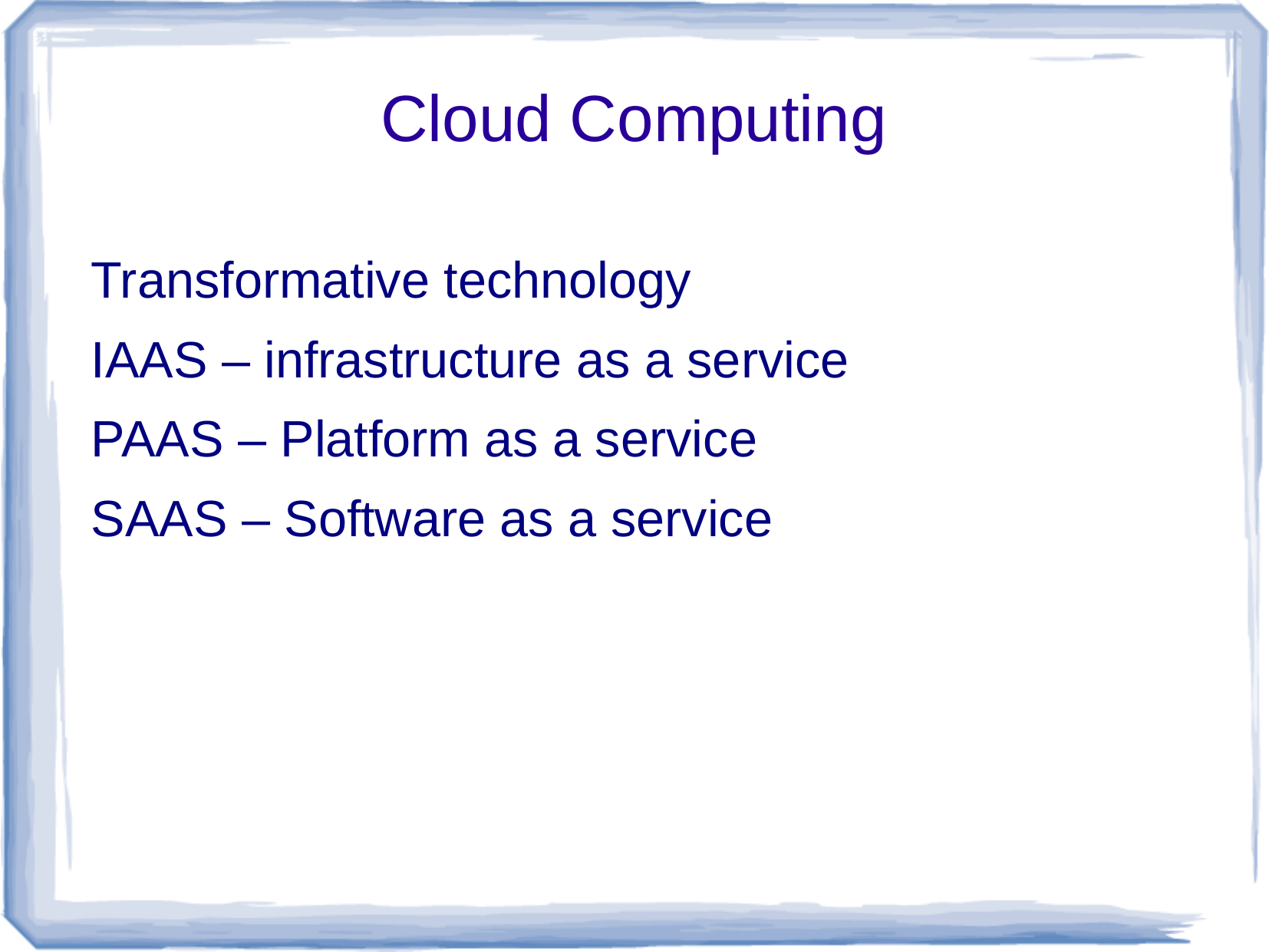

# Cloud Computing
Transformative technology
IAAS – infrastructure as a service
PAAS – Platform as a service
SAAS – Software as a service